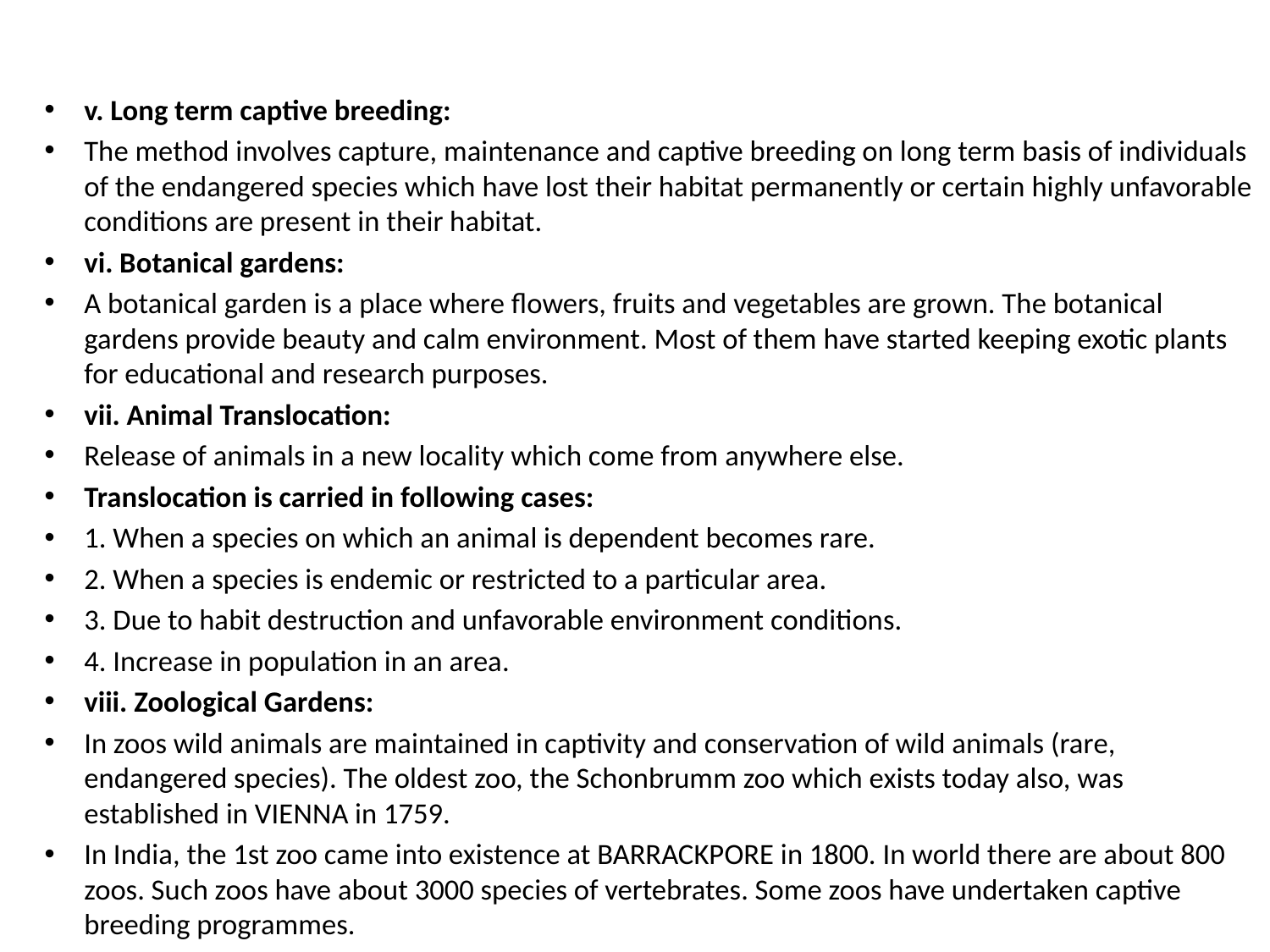

v. Long term captive breeding:
The method involves capture, maintenance and captive breeding on long term basis of individuals of the endangered species which have lost their habitat permanently or certain highly unfavorable conditions are present in their habitat.
vi. Botanical gardens:
A botanical garden is a place where flowers, fruits and vegetables are grown. The botanical gardens provide beauty and calm environment. Most of them have started keeping exotic plants for educational and research purposes.
vii. Animal Translocation:
Release of animals in a new locality which come from anywhere else.
Translocation is carried in following cases:
1. When a species on which an animal is dependent becomes rare.
2. When a species is endemic or restricted to a particular area.
3. Due to habit destruction and unfavorable environment conditions.
4. Increase in population in an area.
viii. Zoological Gardens:
In zoos wild animals are maintained in captivity and conservation of wild animals (rare, endangered species). The oldest zoo, the Schonbrumm zoo which exists today also, was established in VIENNA in 1759.
In India, the 1st zoo came into existence at BARRACKPORE in 1800. In world there are about 800 zoos. Such zoos have about 3000 species of vertebrates. Some zoos have undertaken captive breeding programmes.